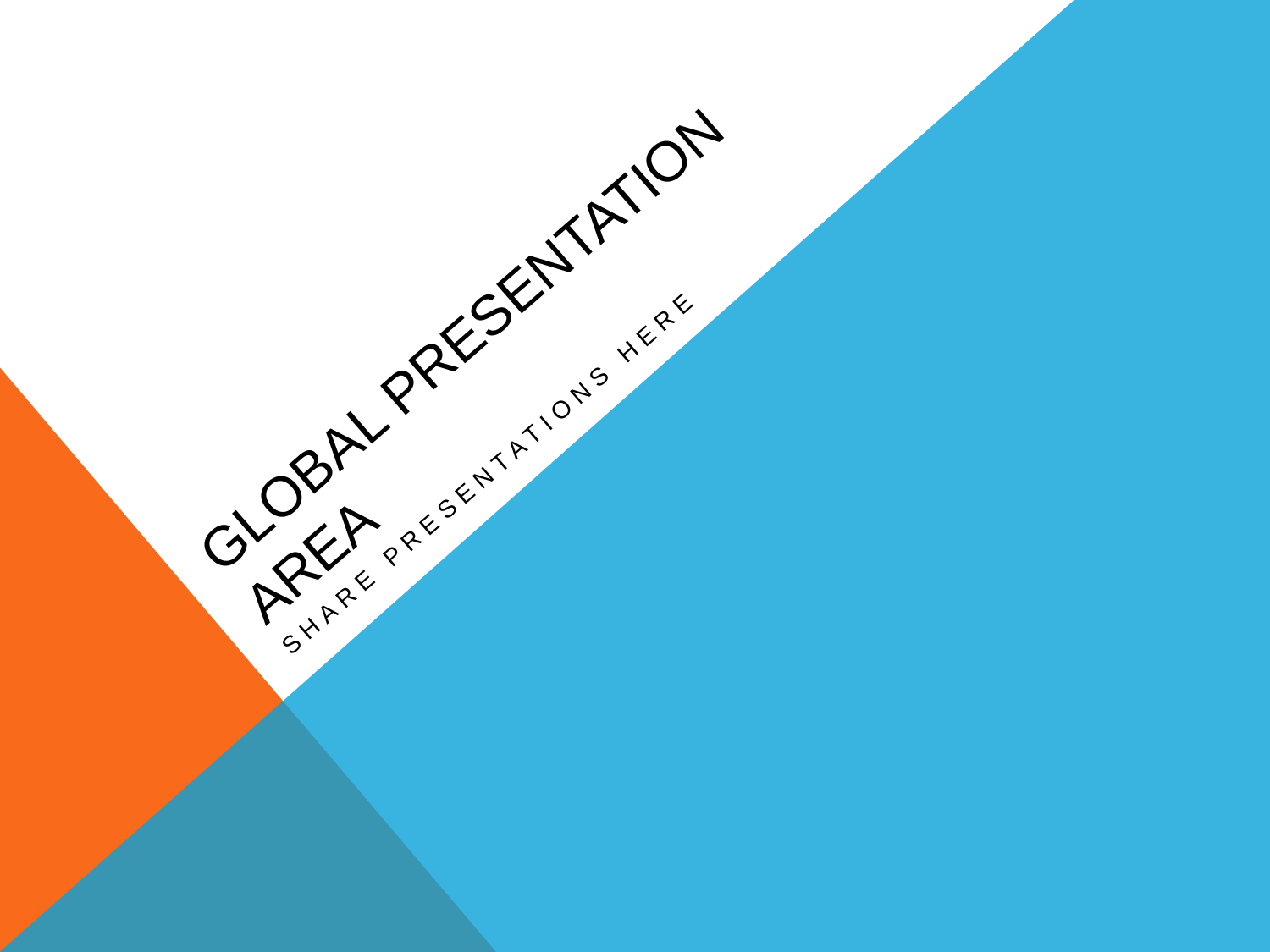

# Global Presentation Area
Share PRESEntations HERE